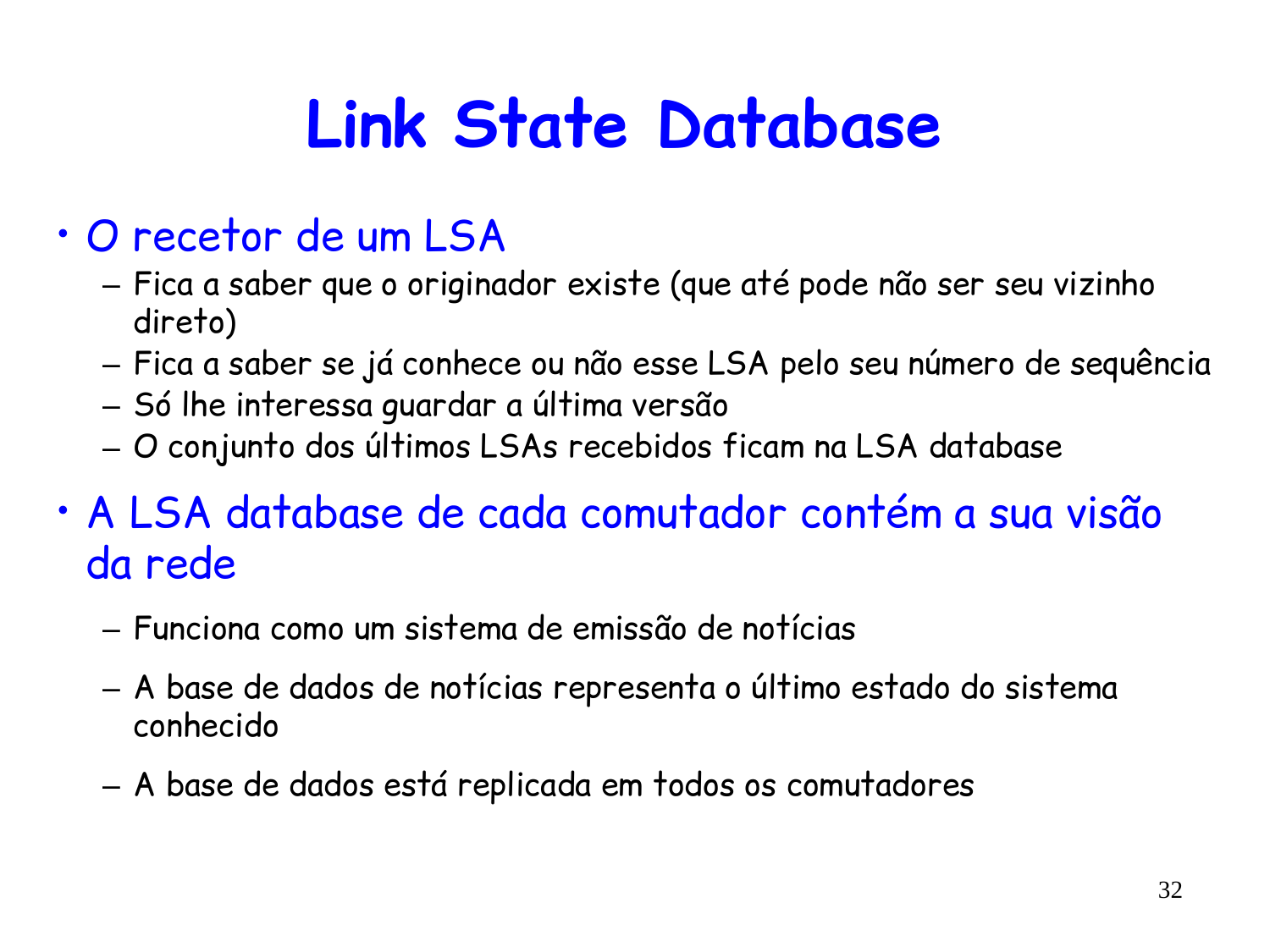

# Link State Database

O recetor de um LSA
Fica a saber que o originador existe (que até pode não ser seu vizinho direto)
Fica a saber se já conhece ou não esse LSA pelo seu número de sequência
Só lhe interessa guardar a última versão
O conjunto dos últimos LSAs recebidos ficam na LSA database
A LSA database de cada comutador contém a sua visão da rede
Funciona como um sistema de emissão de notícias
A base de dados de notícias representa o último estado do sistema conhecido
A base de dados está replicada em todos os comutadores
32